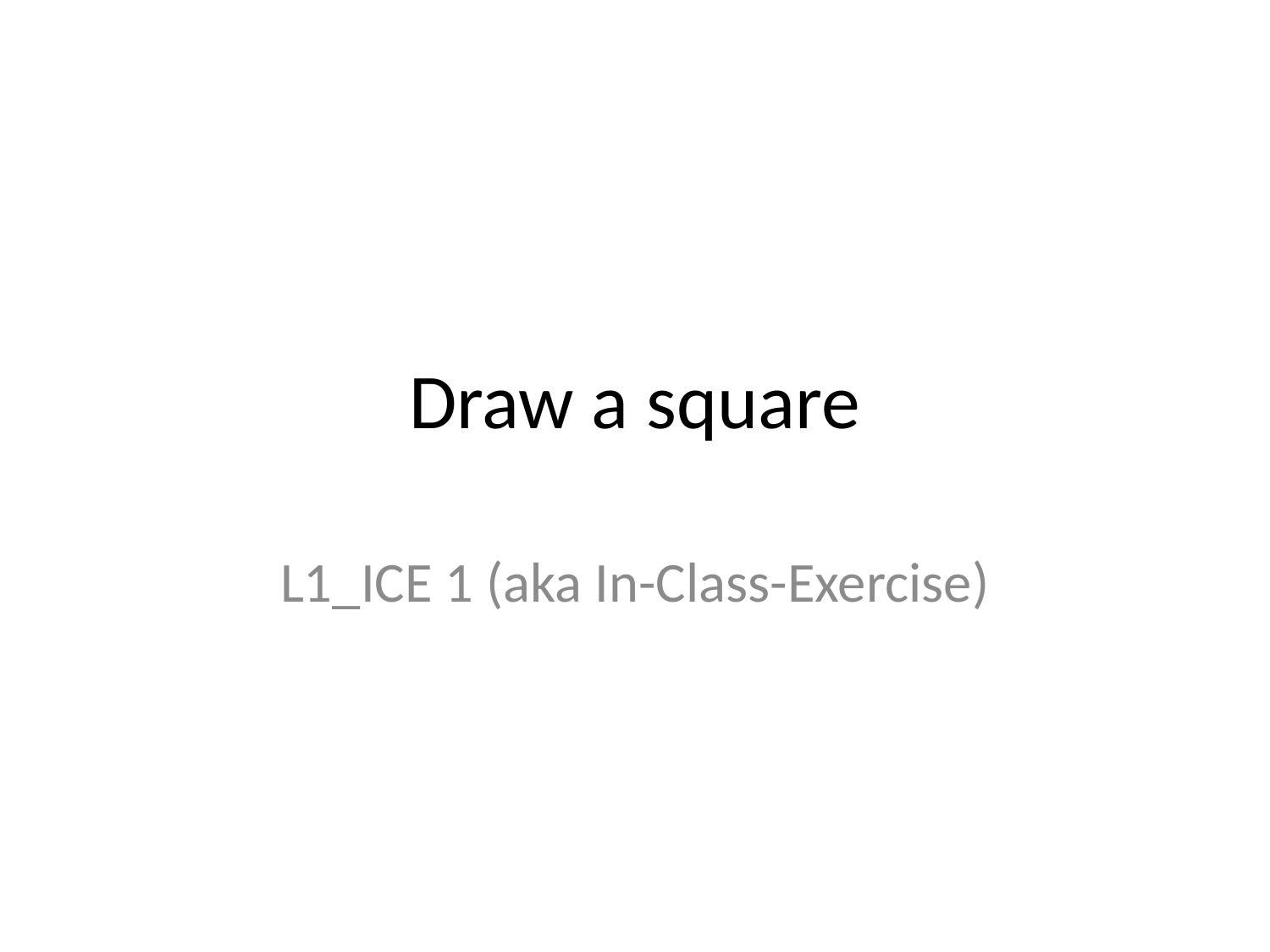

# Draw a square
L1_ICE 1 (aka In-Class-Exercise)